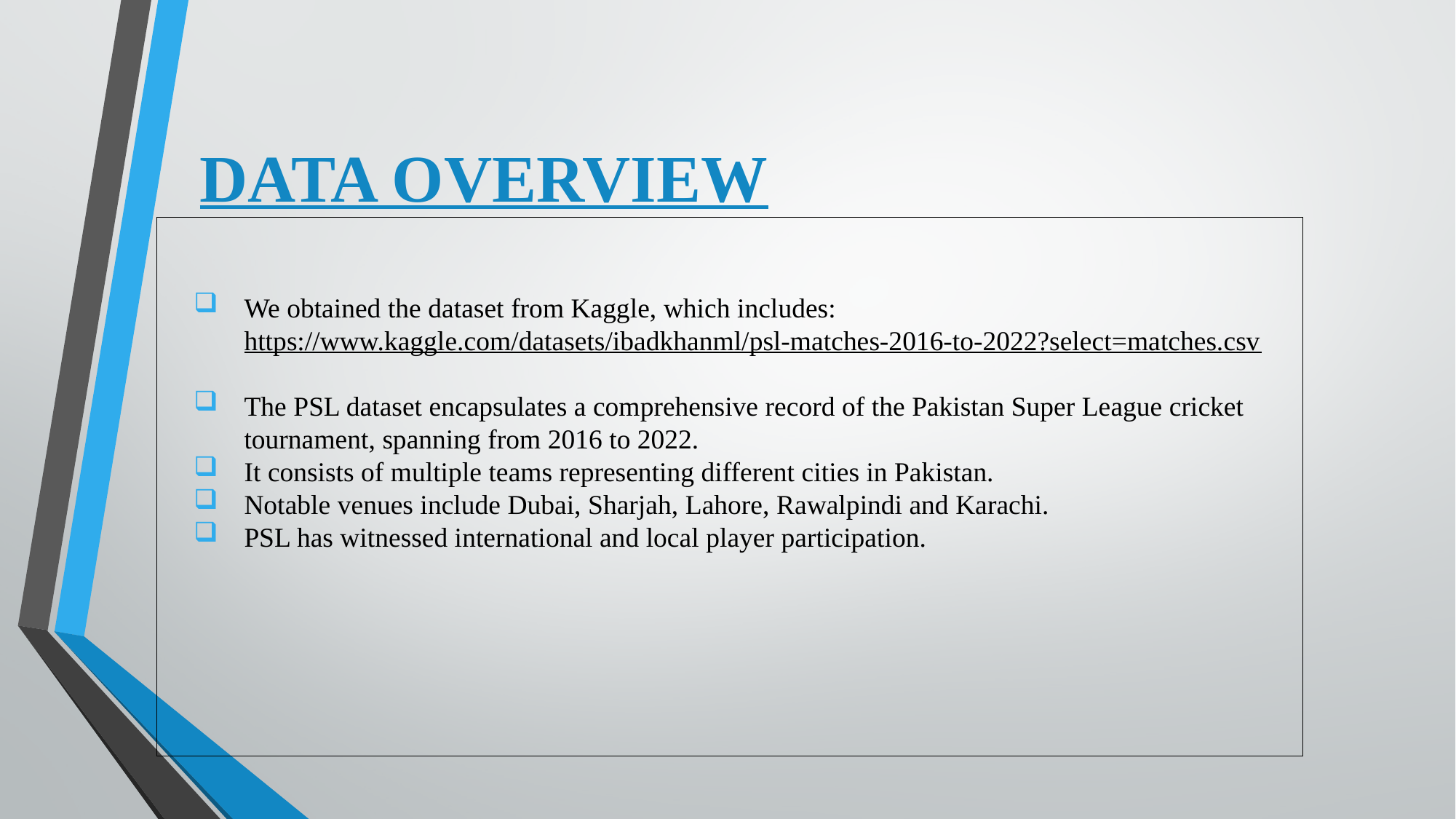

# DATA OVERVIEW
We obtained the dataset from Kaggle, which includes: https://www.kaggle.com/datasets/ibadkhanml/psl-matches-2016-to-2022?select=matches.csv

The PSL dataset encapsulates a comprehensive record of the Pakistan Super League cricket tournament, spanning from 2016 to 2022.
It consists of multiple teams representing different cities in Pakistan.
Notable venues include Dubai, Sharjah, Lahore, Rawalpindi and Karachi.
PSL has witnessed international and local player participation.